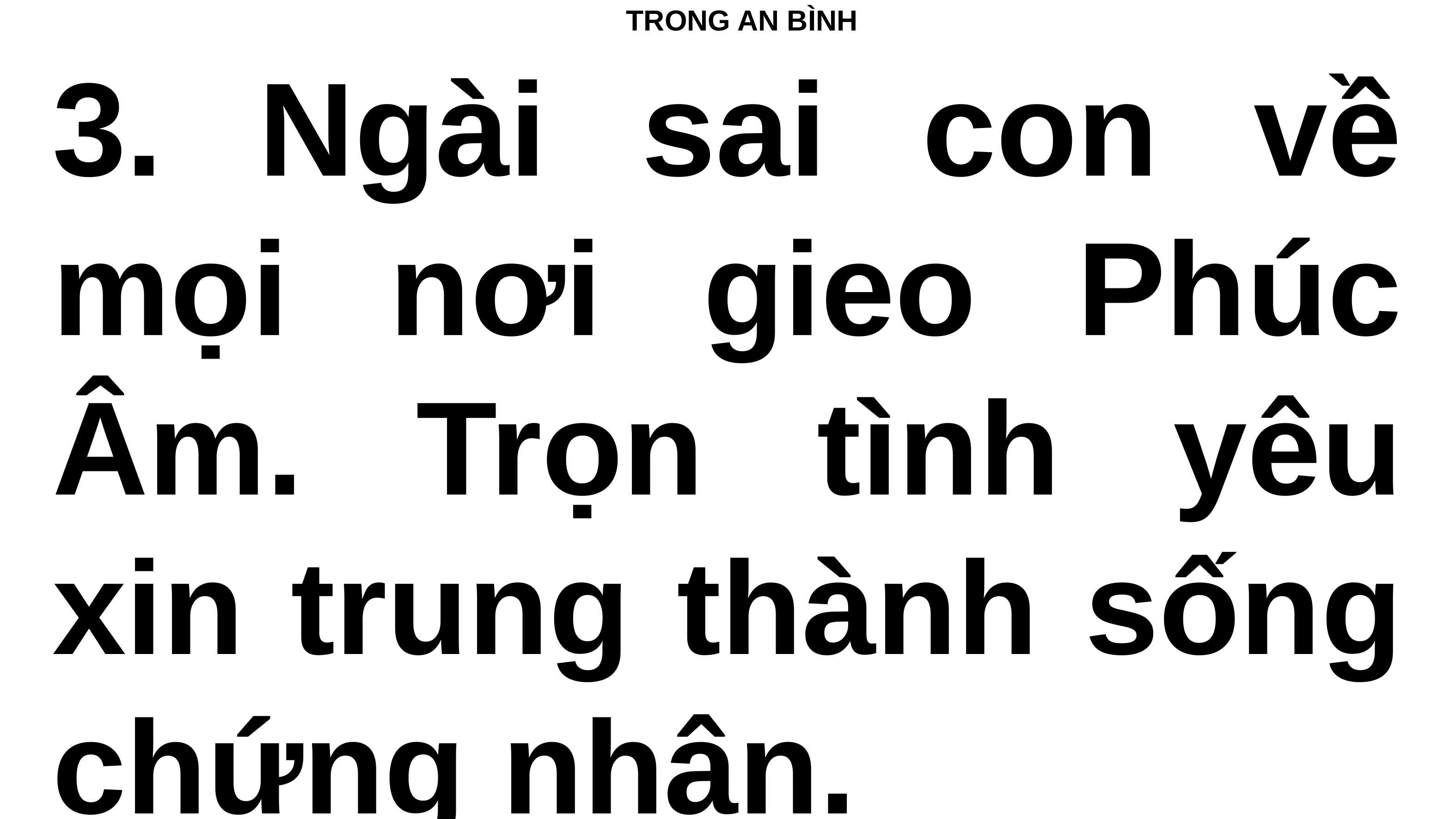

TRONG AN BÌNH
3. Ngài sai con về mọi nơi gieo Phúc Âm. Trọn tình yêu xin trung thành sống chứng nhân.